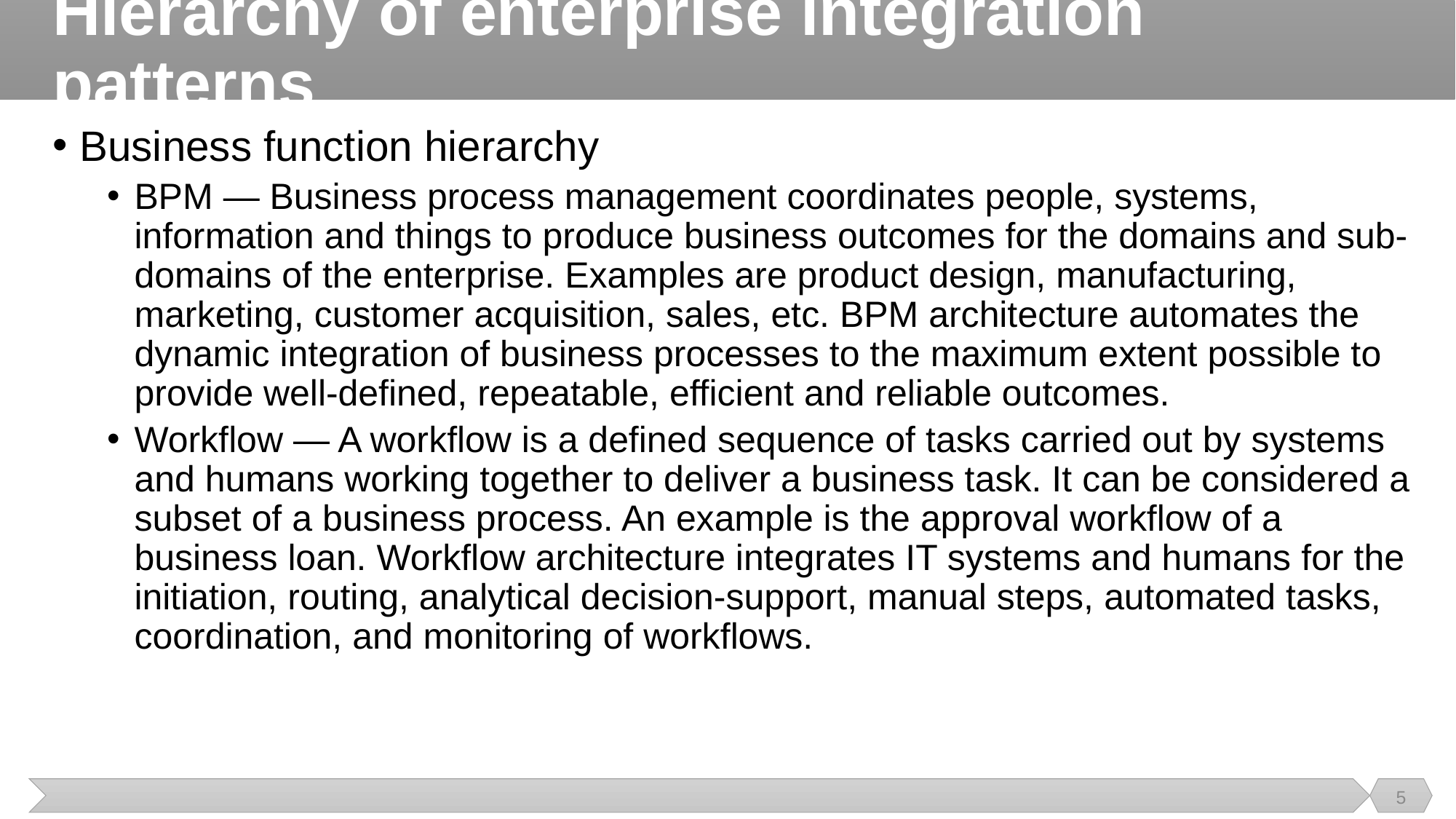

# Hierarchy of enterprise integration patterns
Business function hierarchy
BPM — Business process management coordinates people, systems, information and things to produce business outcomes for the domains and sub-domains of the enterprise. Examples are product design, manufacturing, marketing, customer acquisition, sales, etc. BPM architecture automates the dynamic integration of business processes to the maximum extent possible to provide well-defined, repeatable, efficient and reliable outcomes.
Workflow — A workflow is a defined sequence of tasks carried out by systems and humans working together to deliver a business task. It can be considered a subset of a business process. An example is the approval workflow of a business loan. Workflow architecture integrates IT systems and humans for the initiation, routing, analytical decision-support, manual steps, automated tasks, coordination, and monitoring of workflows.
5